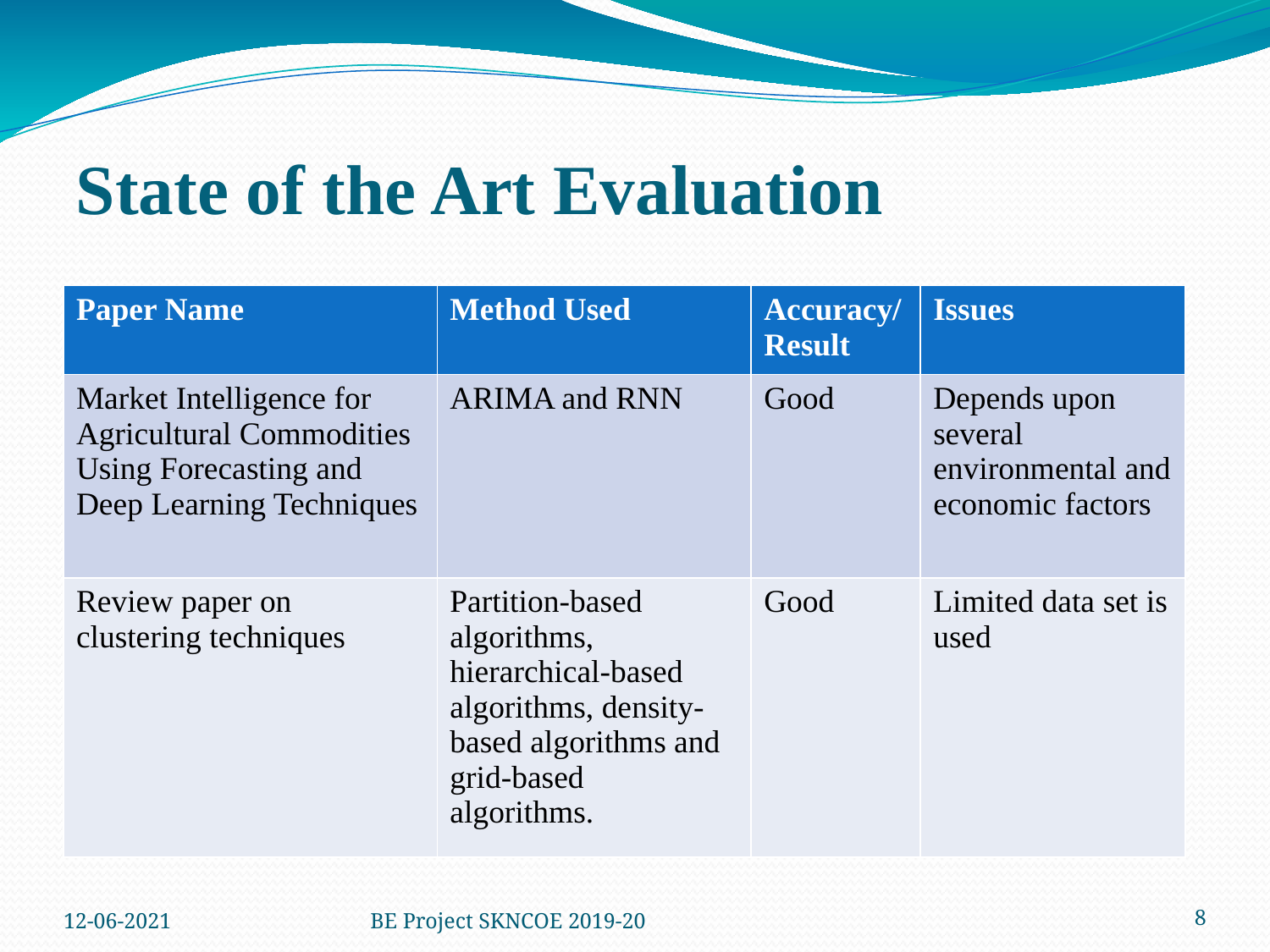

State of the Art Evaluation
| Paper Name | Method Used | Accuracy/Result | Issues |
| --- | --- | --- | --- |
| Market Intelligence for Agricultural Commodities Using Forecasting and Deep Learning Techniques | ARIMA and RNN | Good | Depends upon several environmental and economic factors |
| Review paper on clustering techniques | Partition-based algorithms, hierarchical-based algorithms, density-based algorithms and grid-based algorithms. | Good | Limited data set is used |
12-06-2021
BE Project SKNCOE 2019-20
8